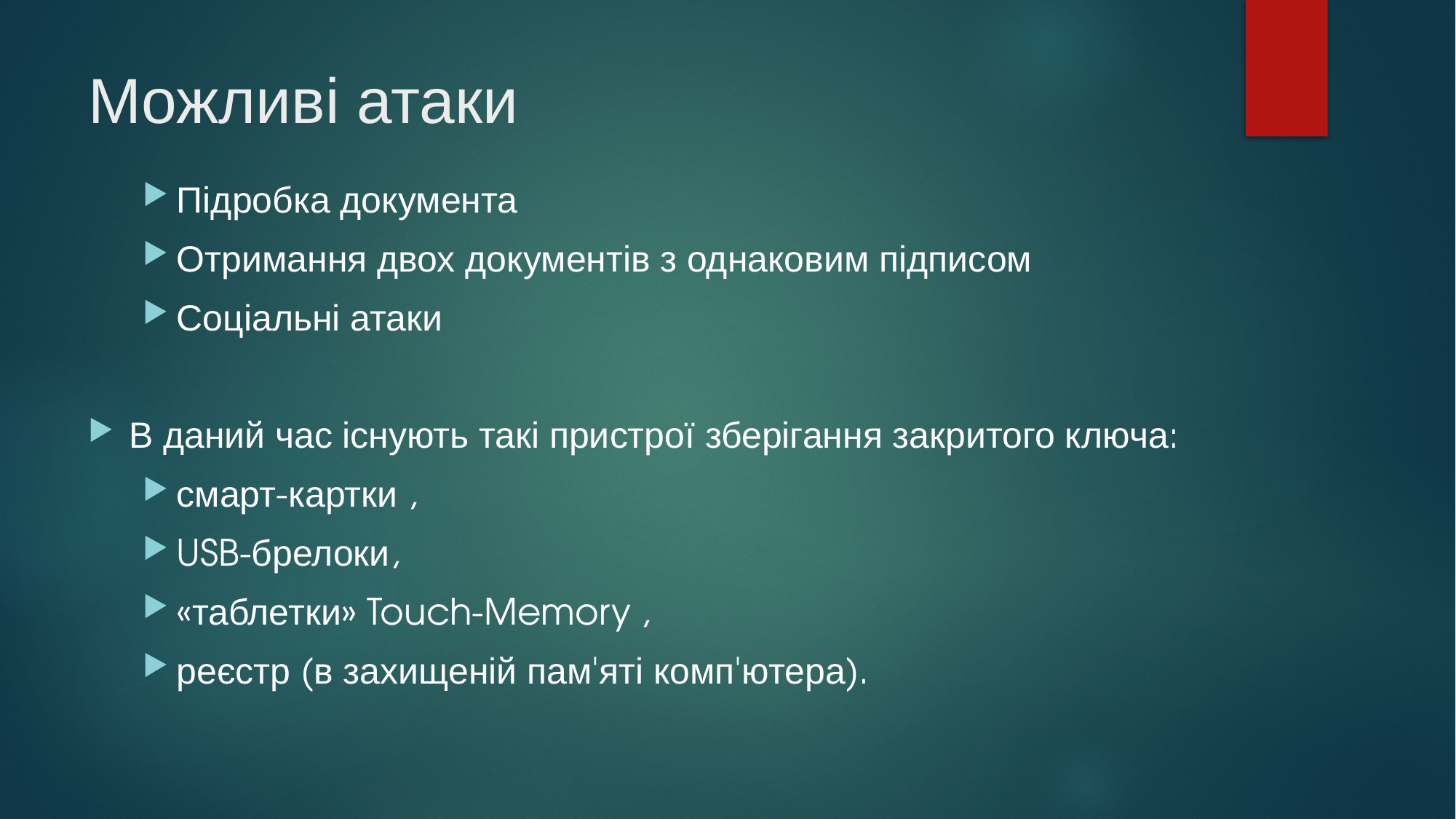

# Можливі атаки
Підробка документа
Отримання двох документів з однаковим підписом
Соціальні атаки

В даний час існують такі пристрої зберігання закритого ключа:
смарт-картки ,
USB-брелоки,
«таблетки» Touch-Memory ,
реєстр (в захищеній пам'яті комп'ютера).